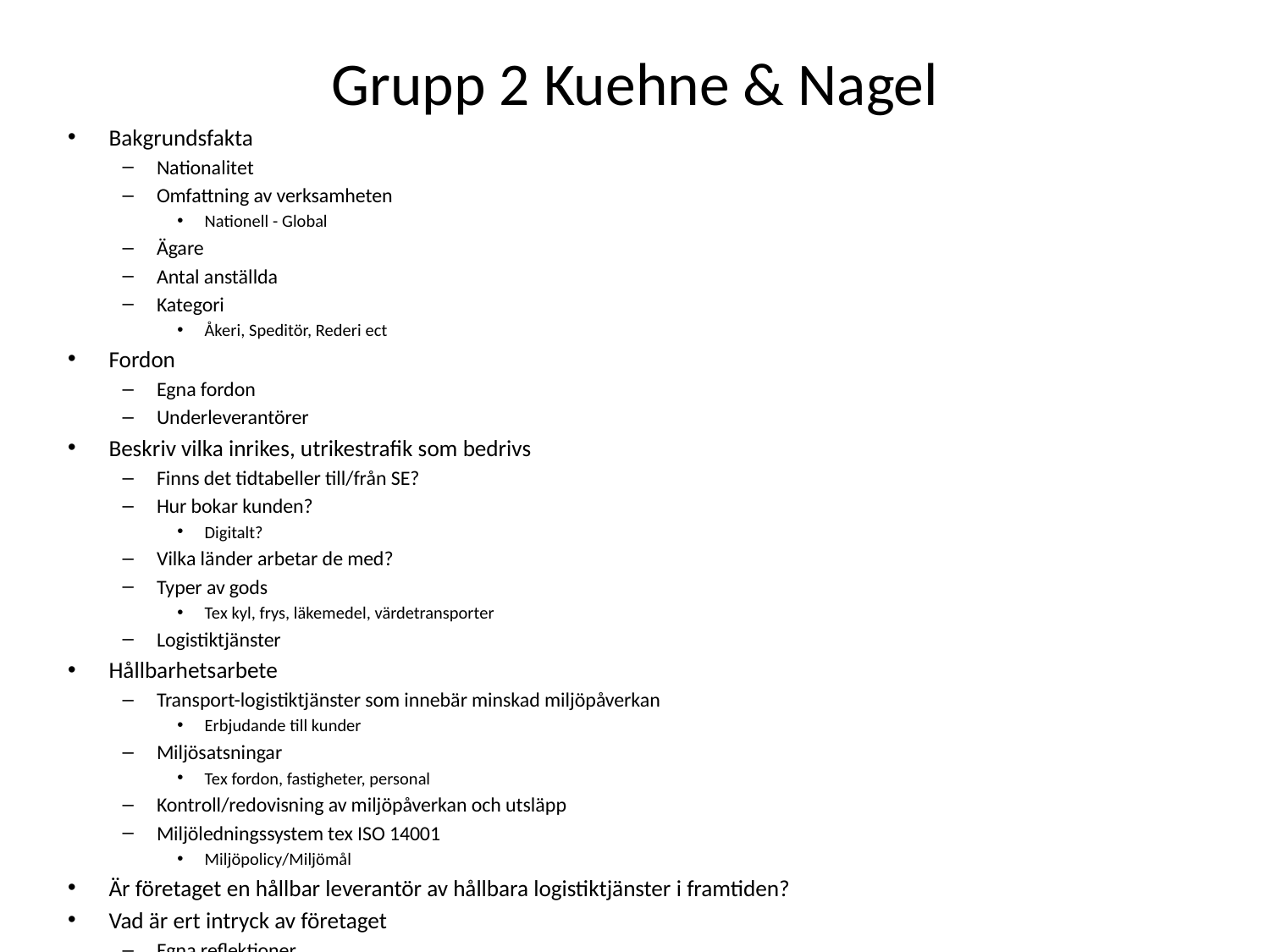

# Grupp 2 Kuehne & Nagel
Bakgrundsfakta
Nationalitet
Omfattning av verksamheten
Nationell - Global
Ägare
Antal anställda
Kategori
Åkeri, Speditör, Rederi ect
Fordon
Egna fordon
Underleverantörer
Beskriv vilka inrikes, utrikestrafik som bedrivs
Finns det tidtabeller till/från SE?
Hur bokar kunden?
Digitalt?
Vilka länder arbetar de med?
Typer av gods
Tex kyl, frys, läkemedel, värdetransporter
Logistiktjänster
Hållbarhetsarbete
Transport-logistiktjänster som innebär minskad miljöpåverkan
Erbjudande till kunder
Miljösatsningar
Tex fordon, fastigheter, personal
Kontroll/redovisning av miljöpåverkan och utsläpp
Miljöledningssystem tex ISO 14001
Miljöpolicy/Miljömål
Är företaget en hållbar leverantör av hållbara logistiktjänster i framtiden?
Vad är ert intryck av företaget
Egna reflektioner